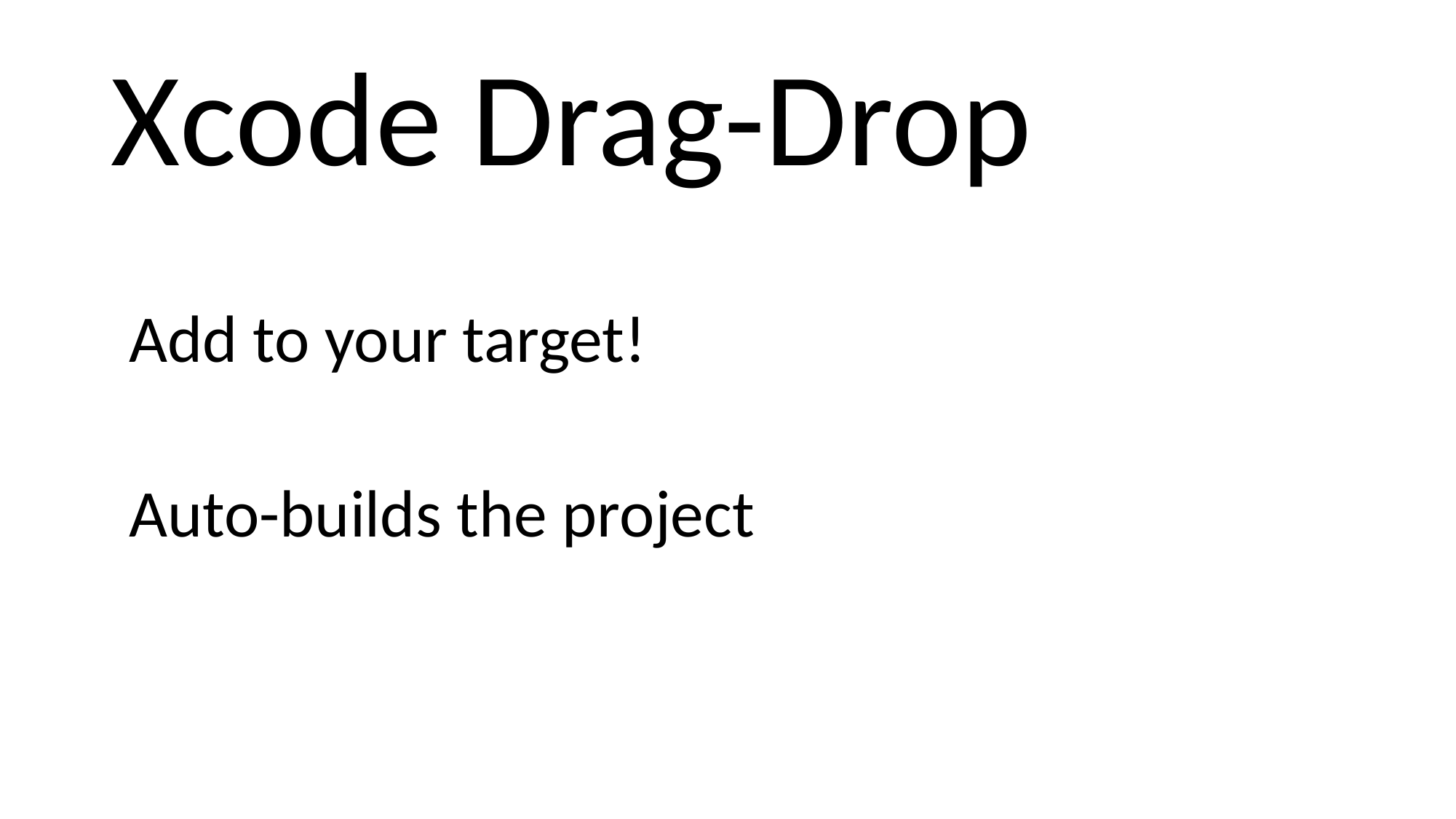

# Xcode Drag-Drop

Add to your target!

Auto-builds the project